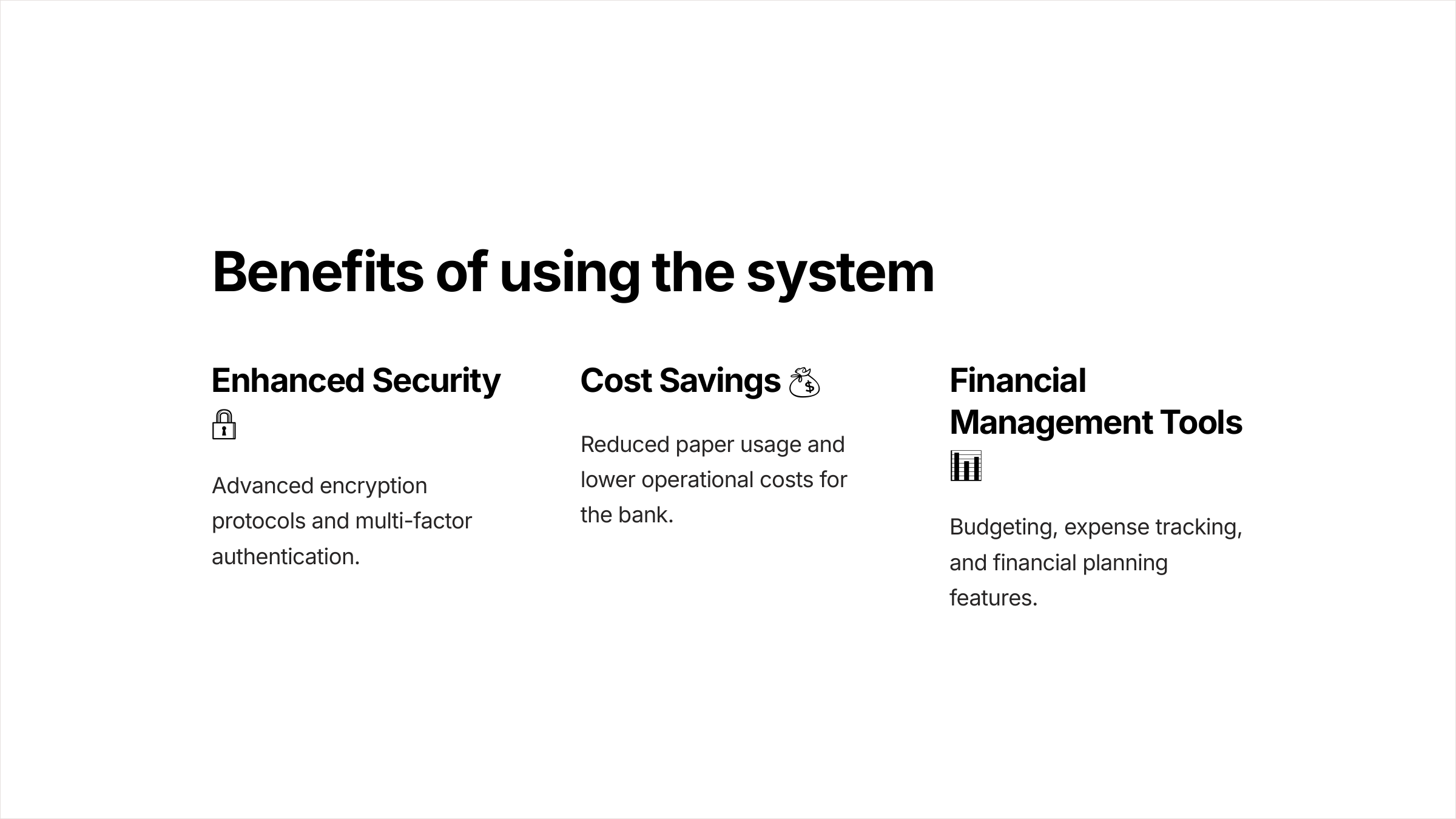

Benefits of using the system
Enhanced Security 🔒
Cost Savings 💰
Financial Management Tools 📊
Reduced paper usage and lower operational costs for the bank.
Advanced encryption protocols and multi-factor authentication.
Budgeting, expense tracking, and financial planning features.